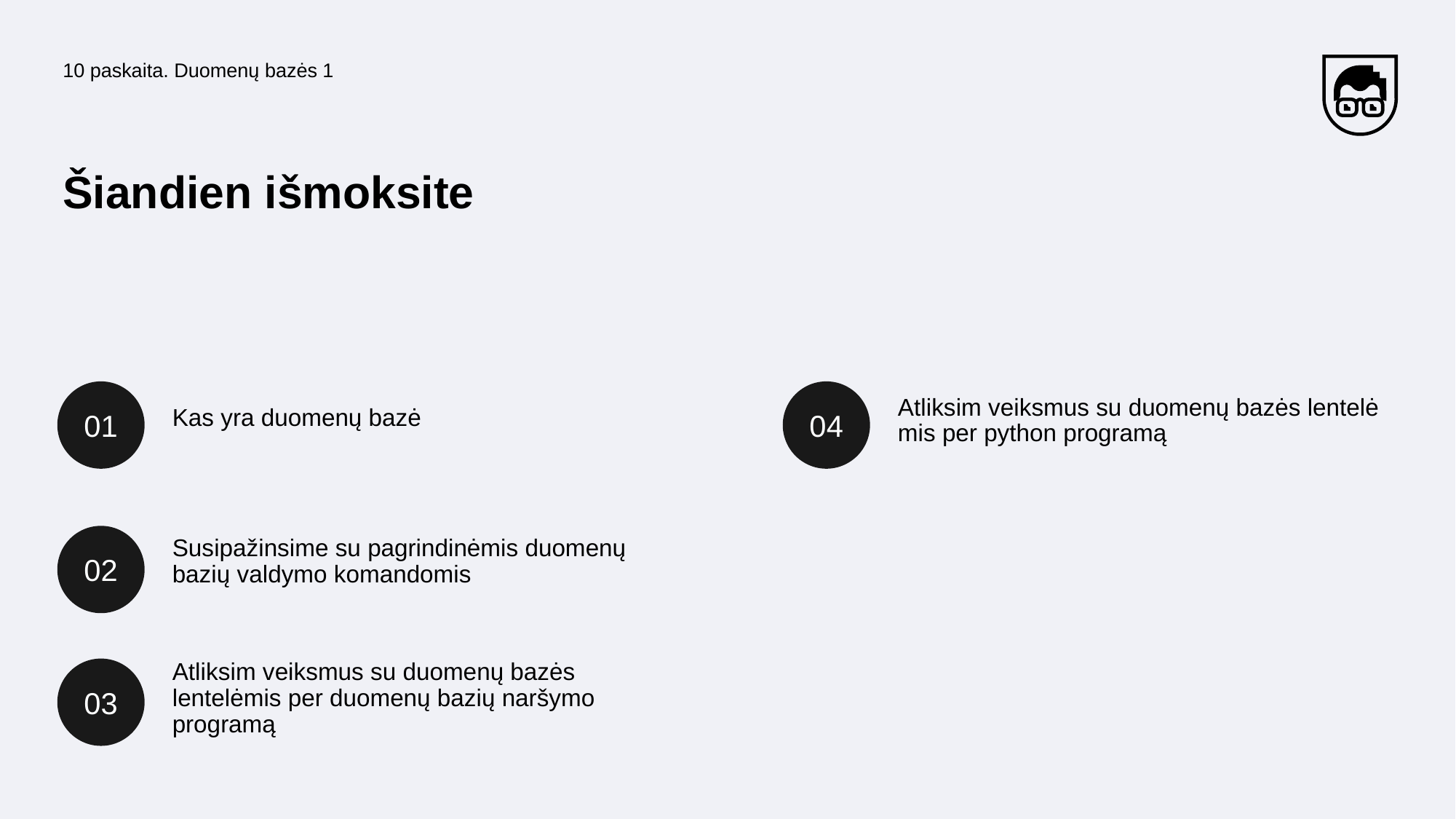

10 paskaita. Duomenų bazės 1
Šiandien išmoksite

01

04
Atliksim veiksmus su duomenų bazės lentelėmis per python programą
Kas yra duomenų bazė

02
Susipažinsime su pagrindinėmis duomenų bazių valdymo komandomis
Atliksim veiksmus su duomenų bazės lentelėmis per duomenų bazių naršymo programą

03